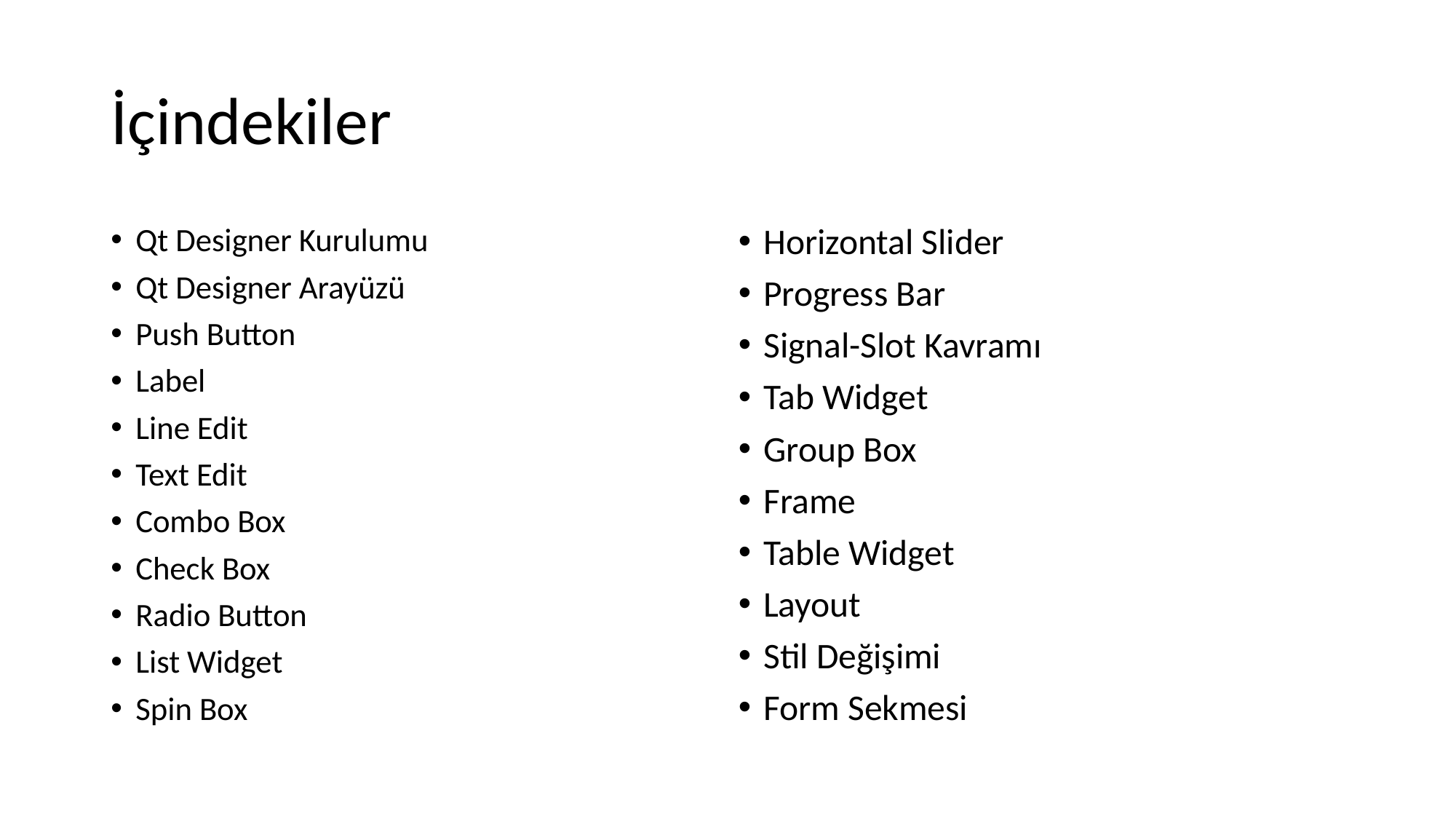

# İçindekiler
Qt Designer Kurulumu
Qt Designer Arayüzü
Push Button
Label
Line Edit
Text Edit
Combo Box
Check Box
Radio Button
List Widget
Spin Box
Horizontal Slider
Progress Bar
Signal-Slot Kavramı
Tab Widget
Group Box
Frame
Table Widget
Layout
Stil Değişimi
Form Sekmesi